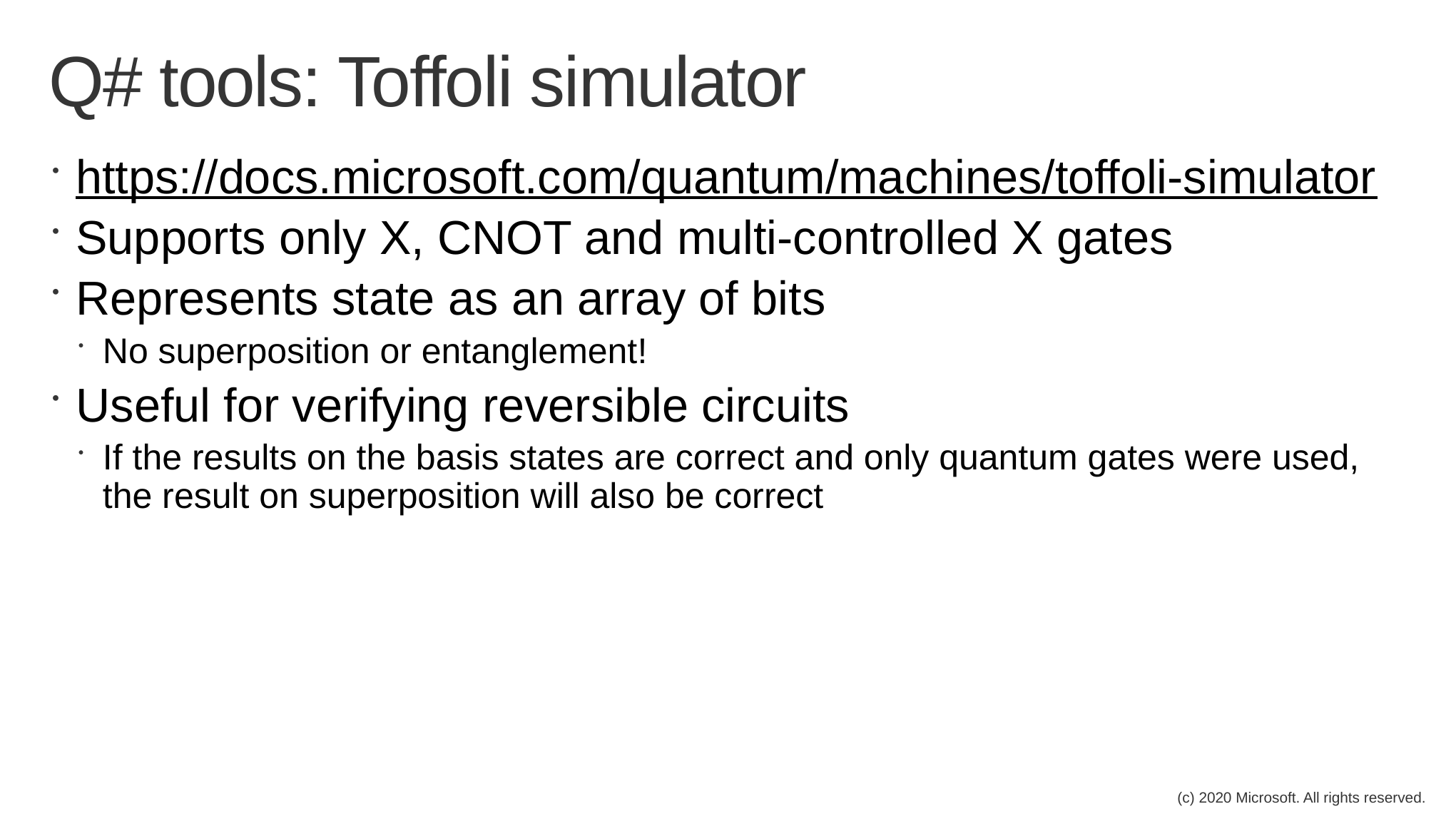

# Q# tools: Toffoli simulator
https://docs.microsoft.com/quantum/machines/toffoli-simulator
Supports only X, CNOT and multi-controlled X gates
Represents state as an array of bits
No superposition or entanglement!
Useful for verifying reversible circuits
If the results on the basis states are correct and only quantum gates were used,
the result on superposition will also be correct
(c) 2020 Microsoft. All rights reserved.